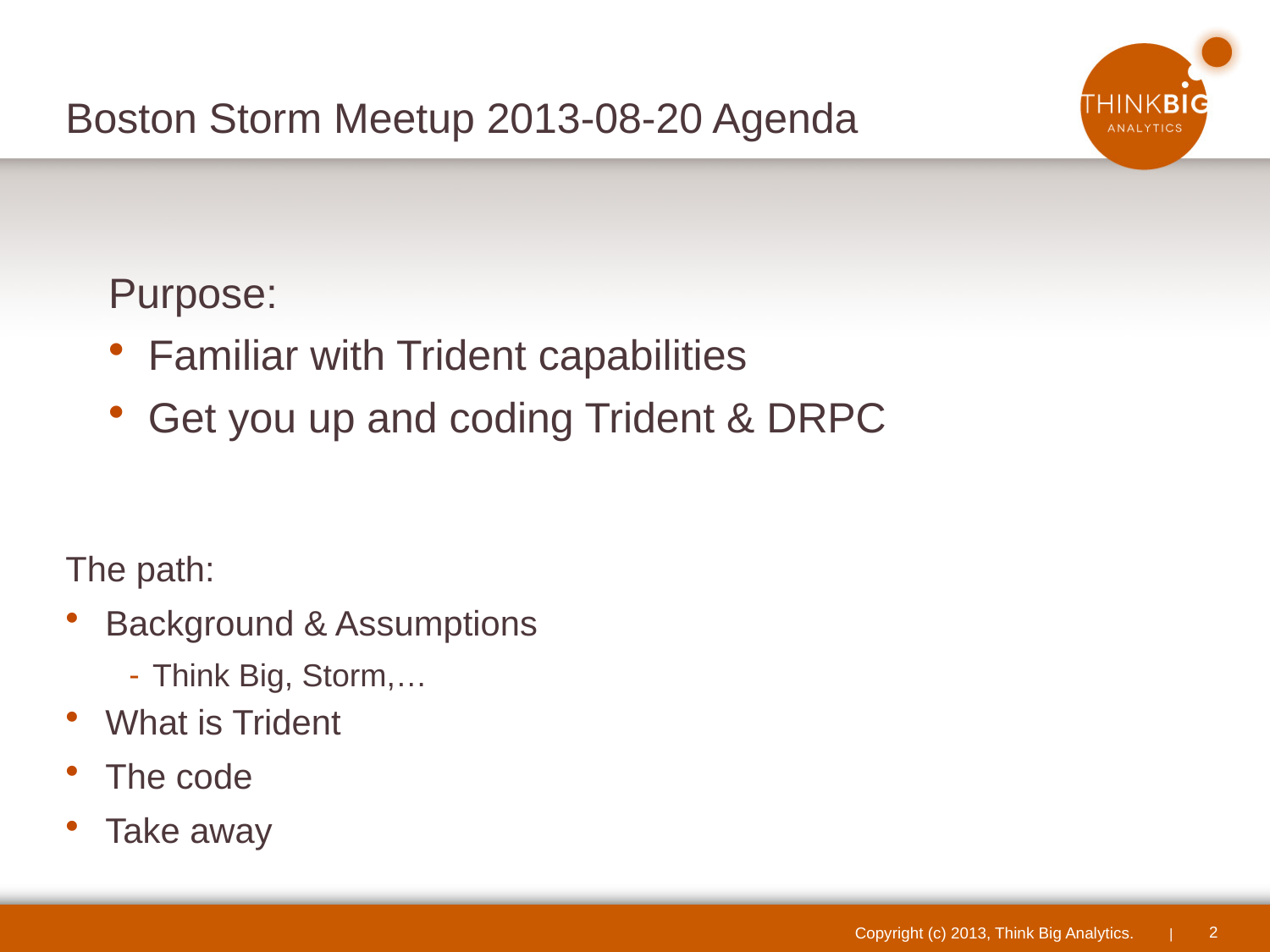

# Boston Storm Meetup 2013-08-20 Agenda
Purpose:
Familiar with Trident capabilities
Get you up and coding Trident & DRPC
The path:
Background & Assumptions
Think Big, Storm,…
What is Trident
The code
Take away